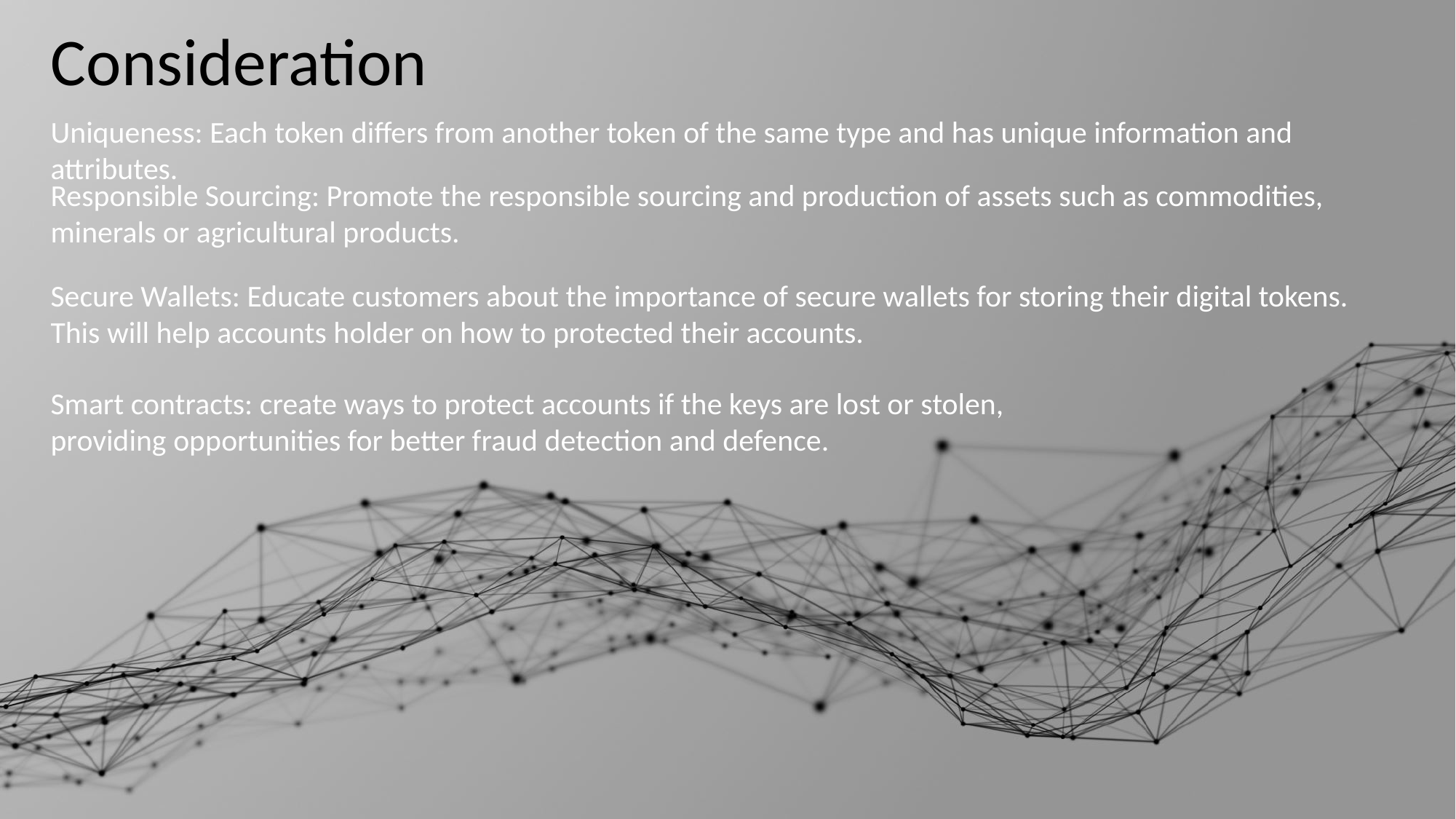

# Consideration
Uniqueness: Each token differs from another token of the same type and has unique information and attributes.
Responsible Sourcing: Promote the responsible sourcing and production of assets such as commodities, minerals or agricultural products.
Secure Wallets: Educate customers about the importance of secure wallets for storing their digital tokens. This will help accounts holder on how to protected their accounts.
Smart contracts: create ways to protect accounts if the keys are lost or stolen, providing opportunities for better fraud detection and defence.